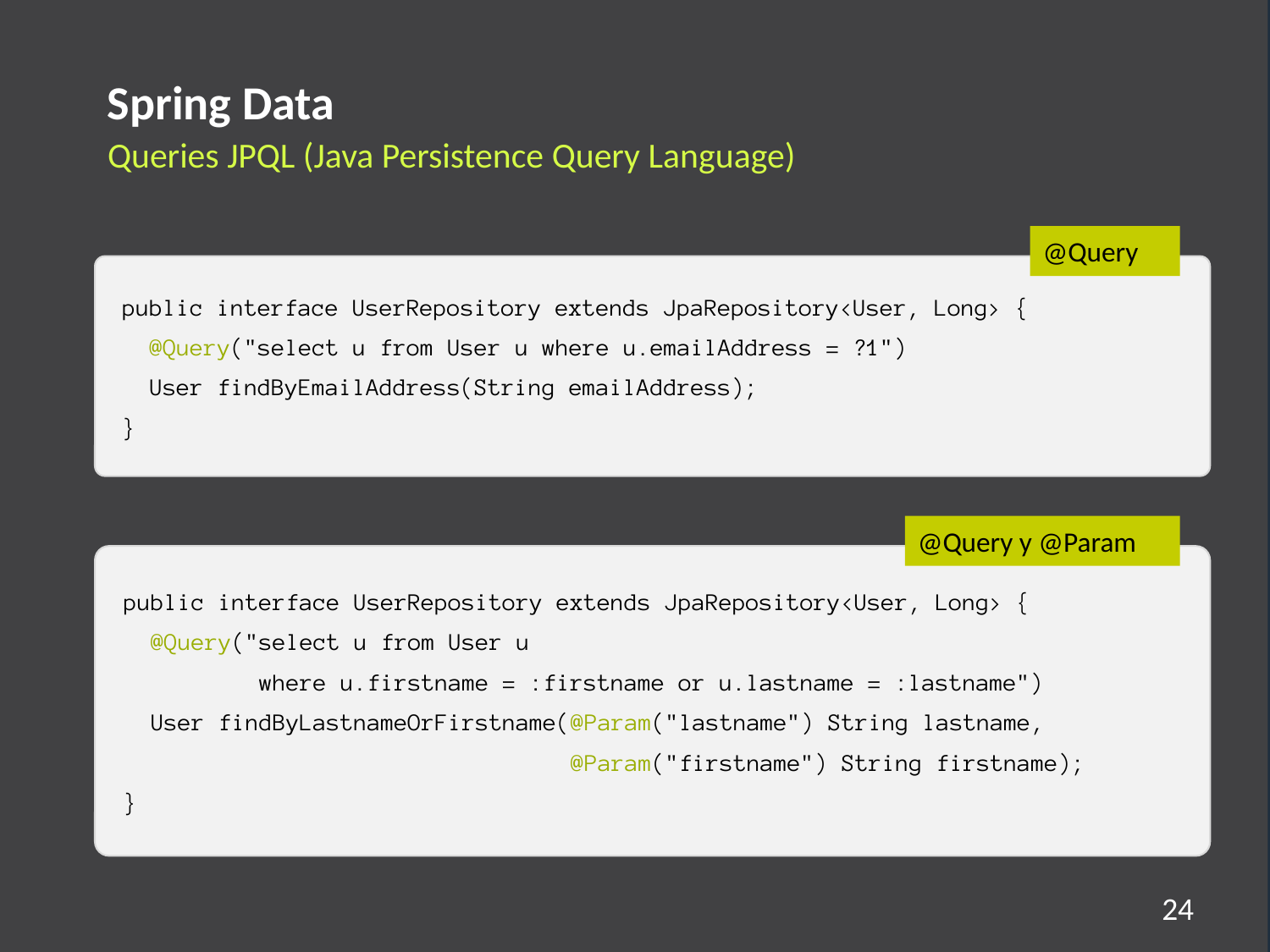

Spring Data

Queries JPQL (Java Persistence Query Language)
@Query
public interface UserRepository extends JpaRepository<User, Long> {
  @Query("select u from User u where u.emailAddress = ?1")
  User findByEmailAddress(String emailAddress);
}
@Query y @Param
public interface UserRepository extends JpaRepository<User, Long> {
  @Query("select u from User u
          where u.firstname = :firstname or u.lastname = :lastname")
  User findByLastnameOrFirstname(@Param("lastname") String lastname,
                                 @Param("firstname") String firstname);
}
24